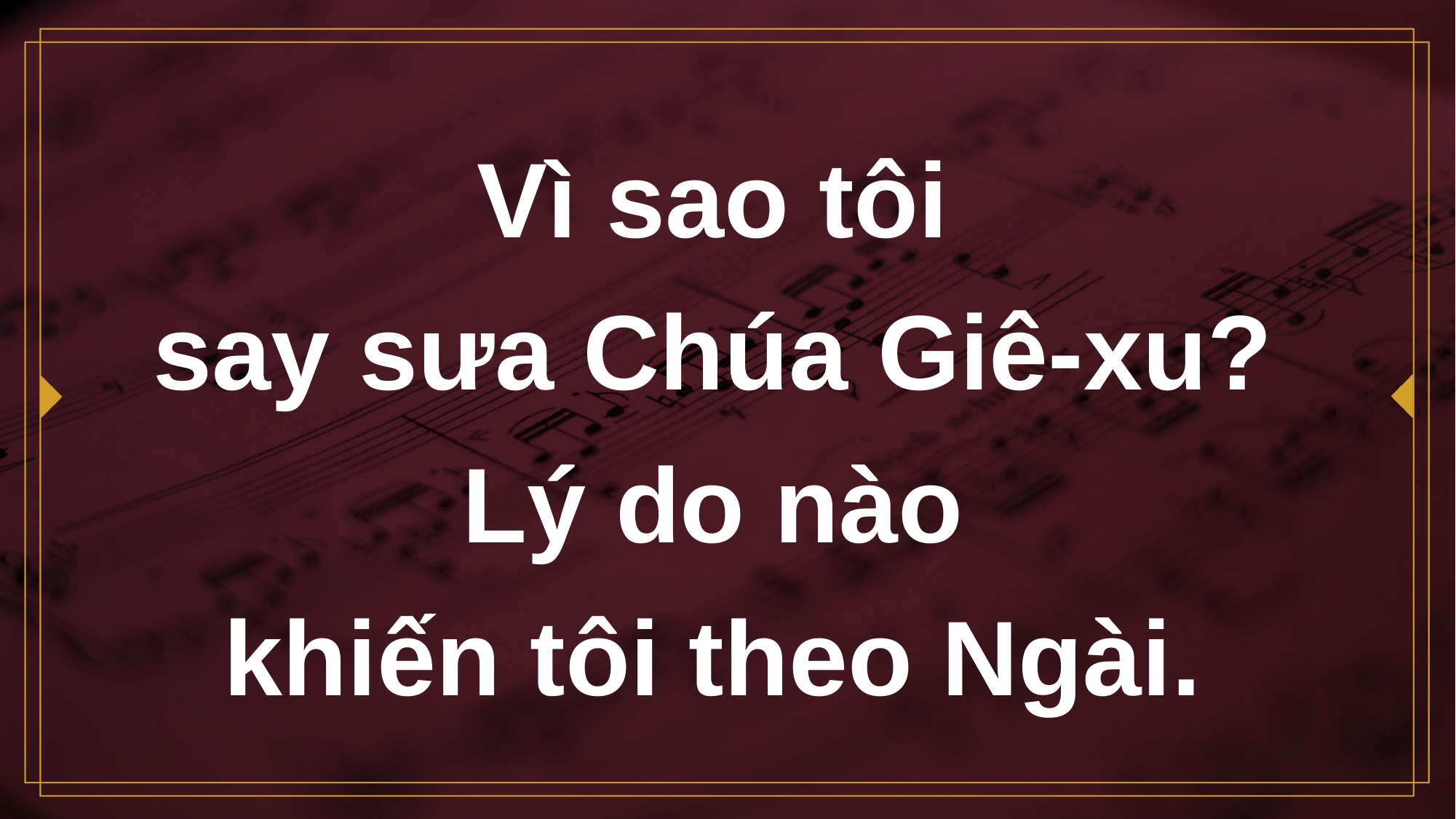

# Vì sao tôi say sưa Chúa Giê-xu? Lý do nào khiến tôi theo Ngài.